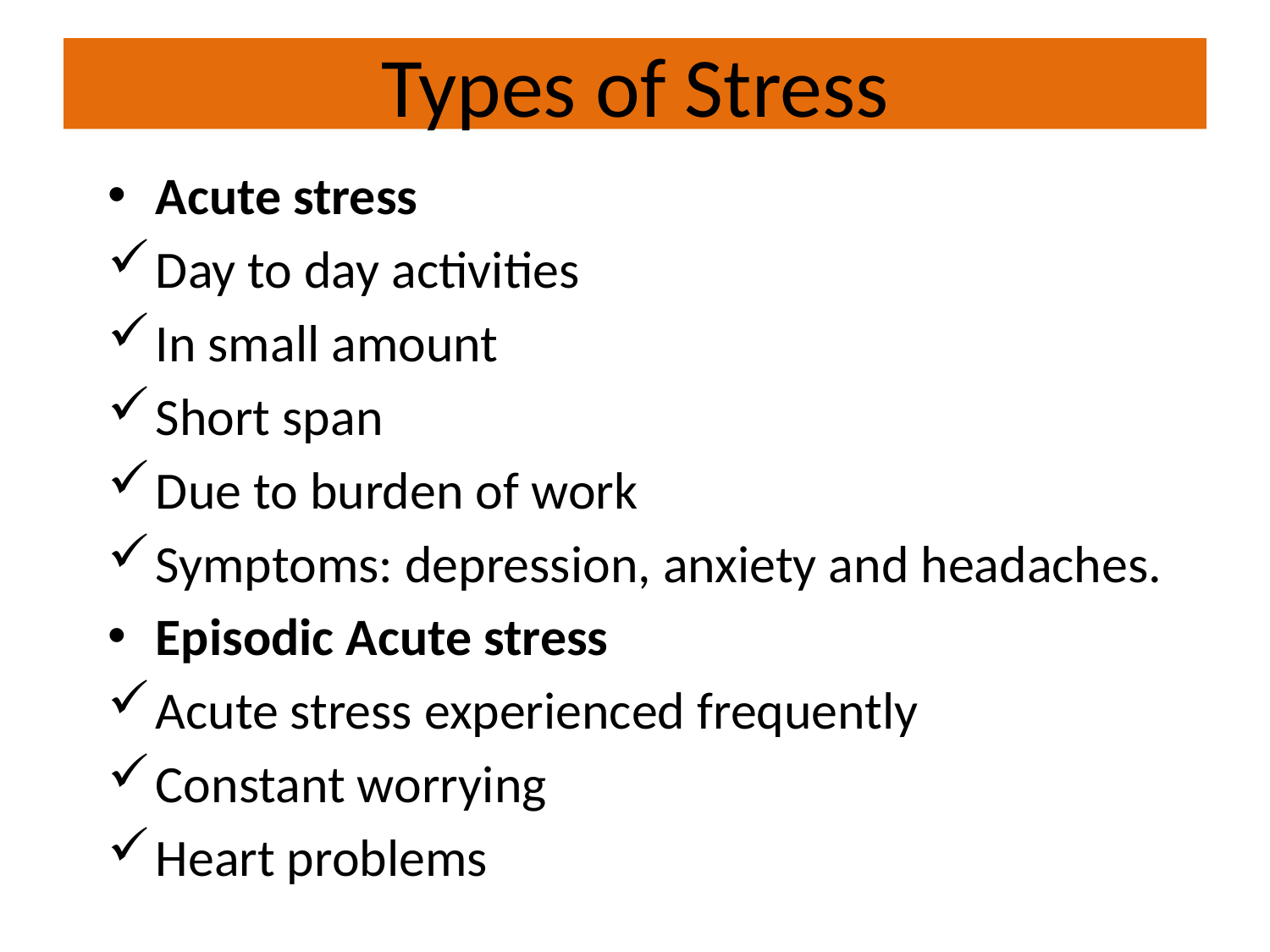

# Types of Stress
Acute stress
Day to day activities
In small amount
Short span
Due to burden of work
Symptoms: depression, anxiety and headaches.
Episodic Acute stress
Acute stress experienced frequently
Constant worrying
Heart problems